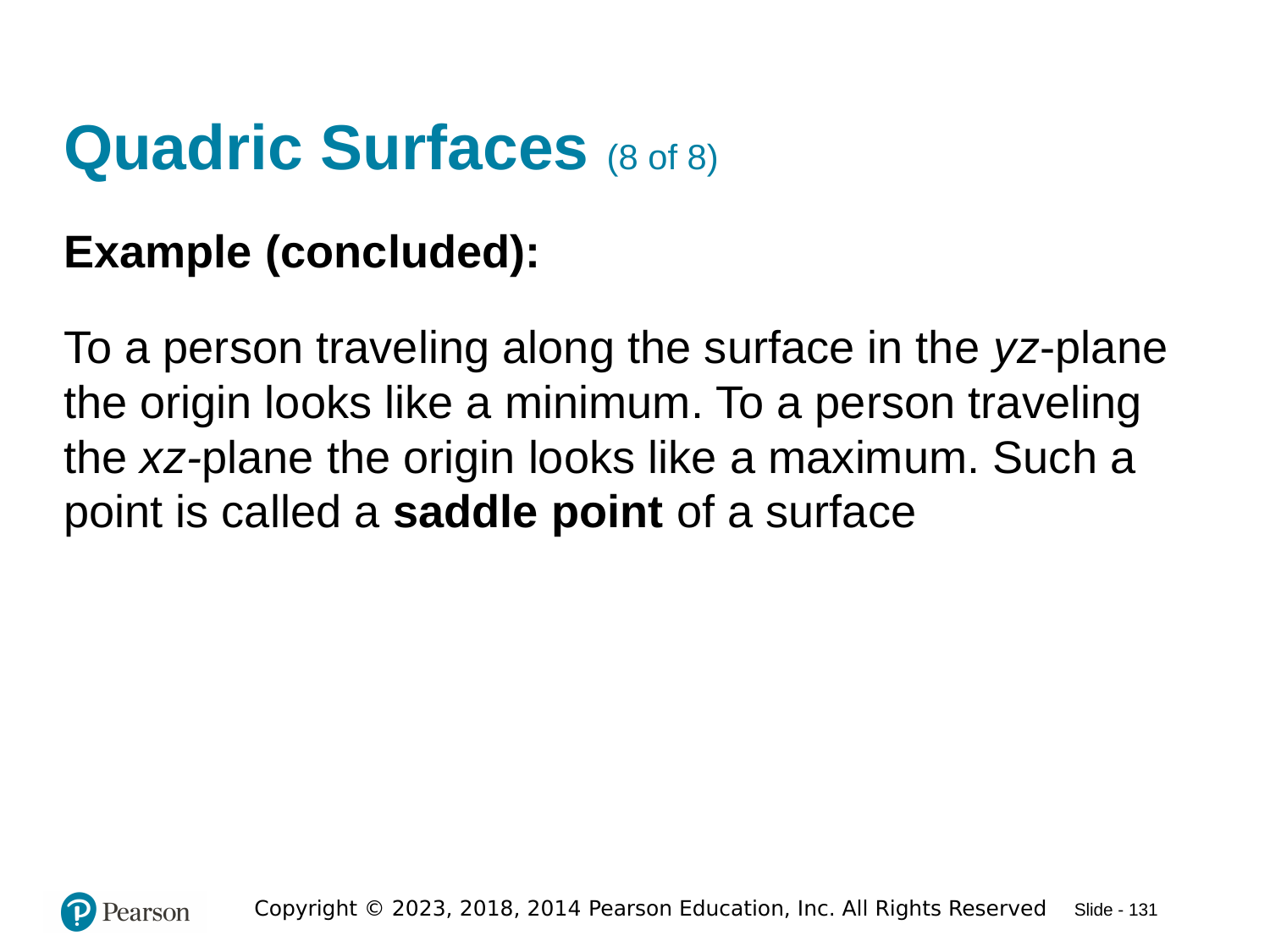

# Quadric Surfaces (8 of 8)
Example (concluded):
To a person traveling along the surface in the y z-plane the origin looks like a minimum. To a person traveling the x z-plane the origin looks like a maximum. Such a point is called a saddle point of a surface